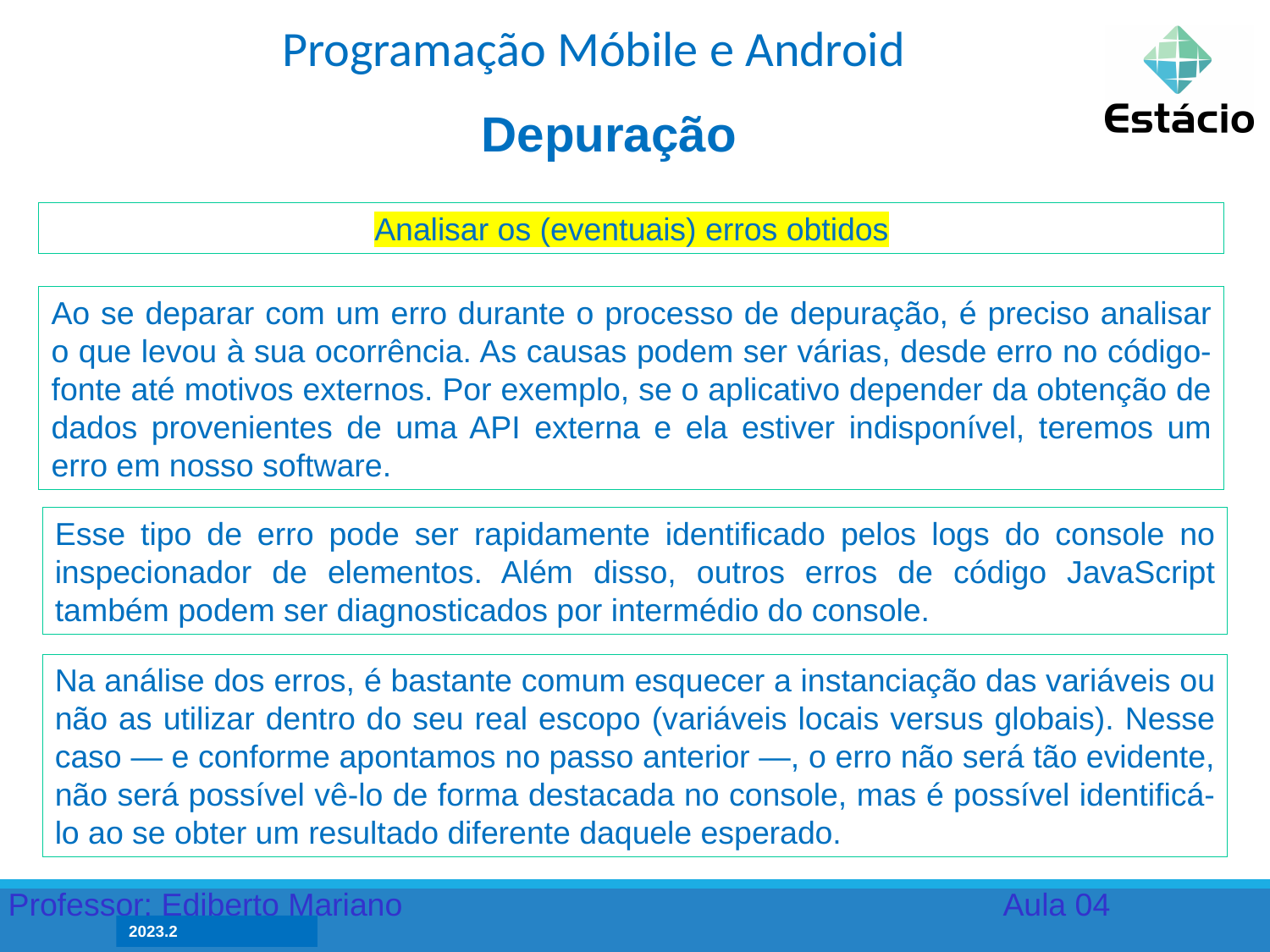

Programação Móbile e Android
Depuração
Analisar os (eventuais) erros obtidos
Ao se deparar com um erro durante o processo de depuração, é preciso analisar o que levou à sua ocorrência. As causas podem ser várias, desde erro no código-fonte até motivos externos. Por exemplo, se o aplicativo depender da obtenção de dados provenientes de uma API externa e ela estiver indisponível, teremos um erro em nosso software.
Esse tipo de erro pode ser rapidamente identificado pelos logs do console no inspecionador de elementos. Além disso, outros erros de código JavaScript também podem ser diagnosticados por intermédio do console.
Na análise dos erros, é bastante comum esquecer a instanciação das variáveis ou não as utilizar dentro do seu real escopo (variáveis locais versus globais). Nesse caso — e conforme apontamos no passo anterior —, o erro não será tão evidente, não será possível vê-lo de forma destacada no console, mas é possível identificá-lo ao se obter um resultado diferente daquele esperado.